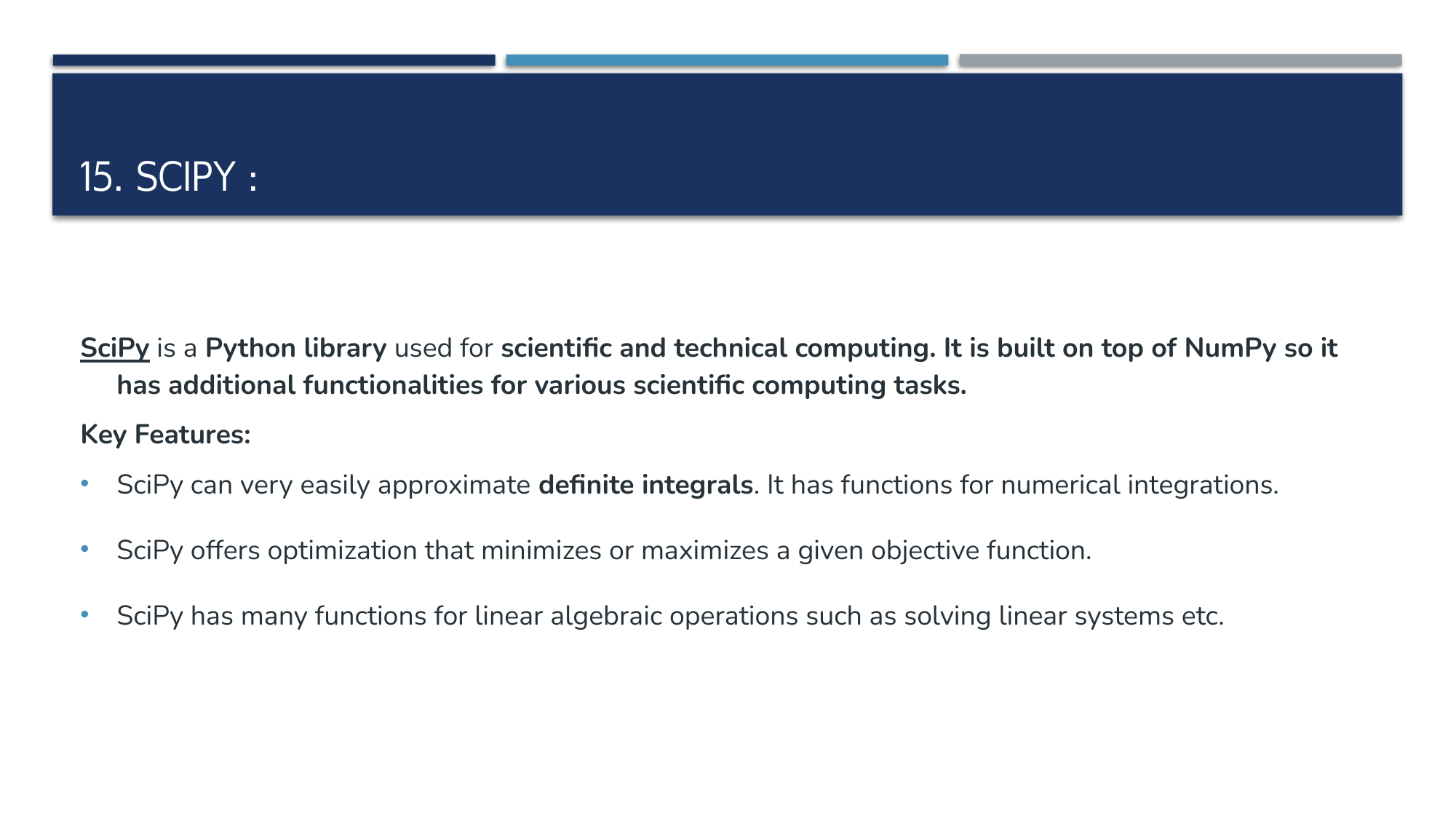

# 15. Scipy :
SciPy is a Python library used for scientific and technical computing. It is built on top of NumPy so it has additional functionalities for various scientific computing tasks.
Key Features:
SciPy can very easily approximate definite integrals. It has functions for numerical integrations.
SciPy offers optimization that minimizes or maximizes a given objective function.
SciPy has many functions for linear algebraic operations such as solving linear systems etc.